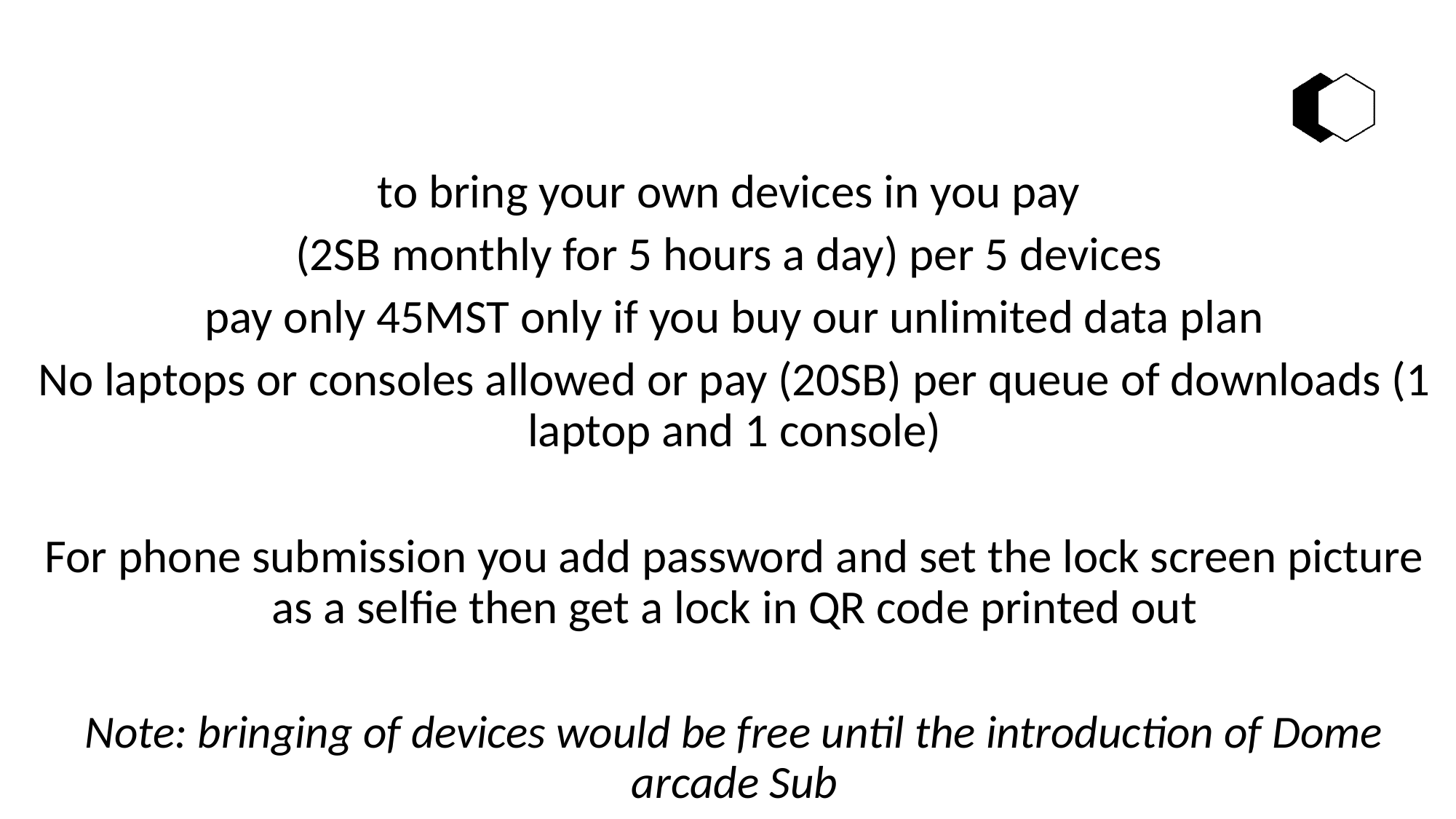

to bring your own devices in you pay
(2SB monthly for 5 hours a day) per 5 devices
pay only 45MST only if you buy our unlimited data plan
No laptops or consoles allowed or pay (20SB) per queue of downloads (1 laptop and 1 console)

For phone submission you add password and set the lock screen picture as a selfie then get a lock in QR code printed out

Note: bringing of devices would be free until the introduction of Dome arcade Sub